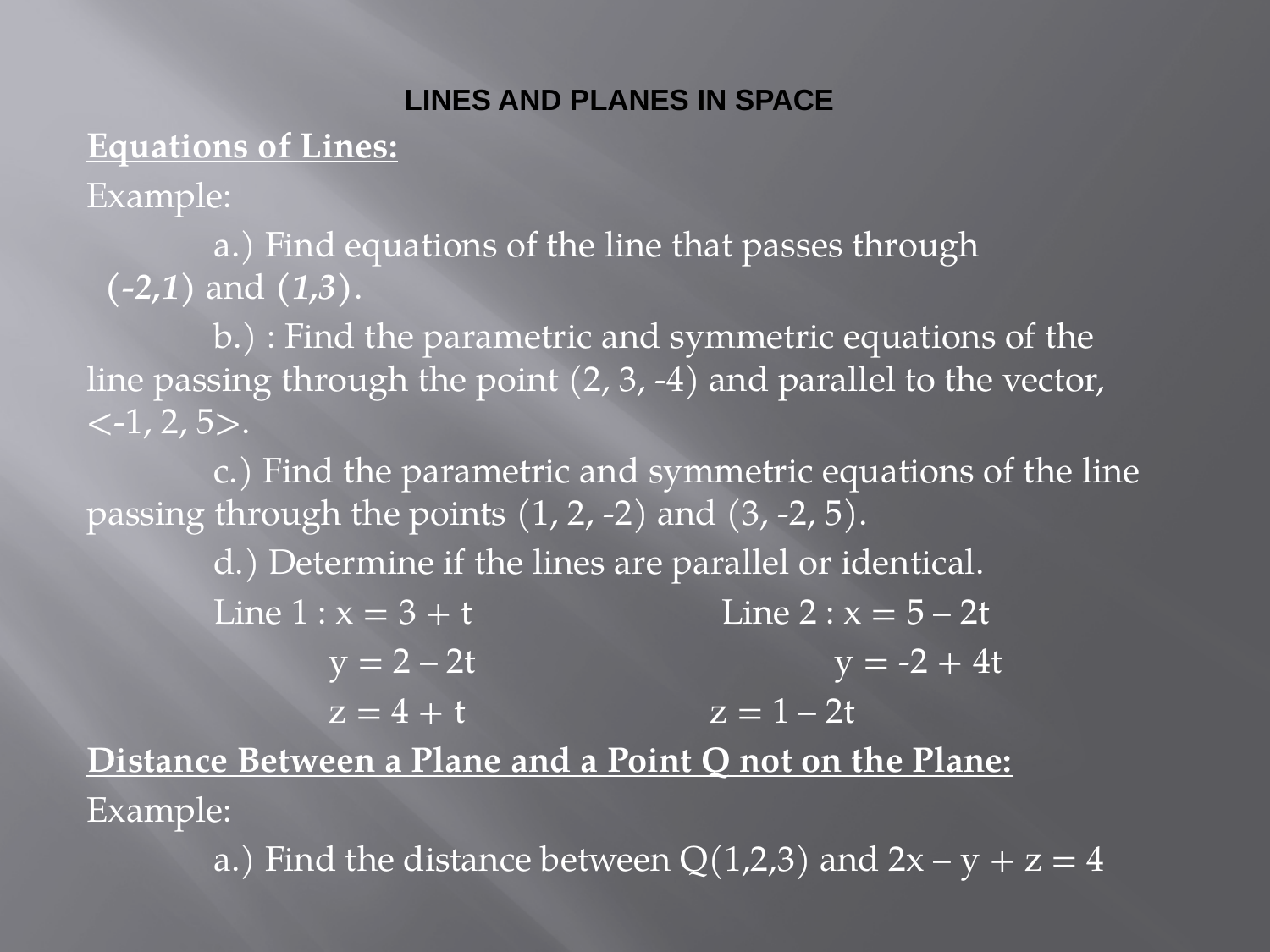

# Lines and Planes in Space
Equations of Lines:
Example:
	a.) Find equations of the line that passes through                      (-2,1) and (1,3).
	b.) : Find the parametric and symmetric equations of the line passing through the point (2, 3, -4) and parallel to the vector, <-1, 2, 5>.
	c.) Find the parametric and symmetric equations of the line passing through the points (1, 2, -2) and (3, -2, 5).
	d.) Determine if the lines are parallel or identical.
	Line 1 : x = 3 + t		Line 2 : x = 5 – 2t
	             y = 2 – 2t	                           y = -2 + 4t
	             z = 4 + t		             z = 1 – 2t
Distance Between a Plane and a Point Q not on the Plane:
Example:
	a.) Find the distance between Q(1,2,3) and 2x – y + z = 4